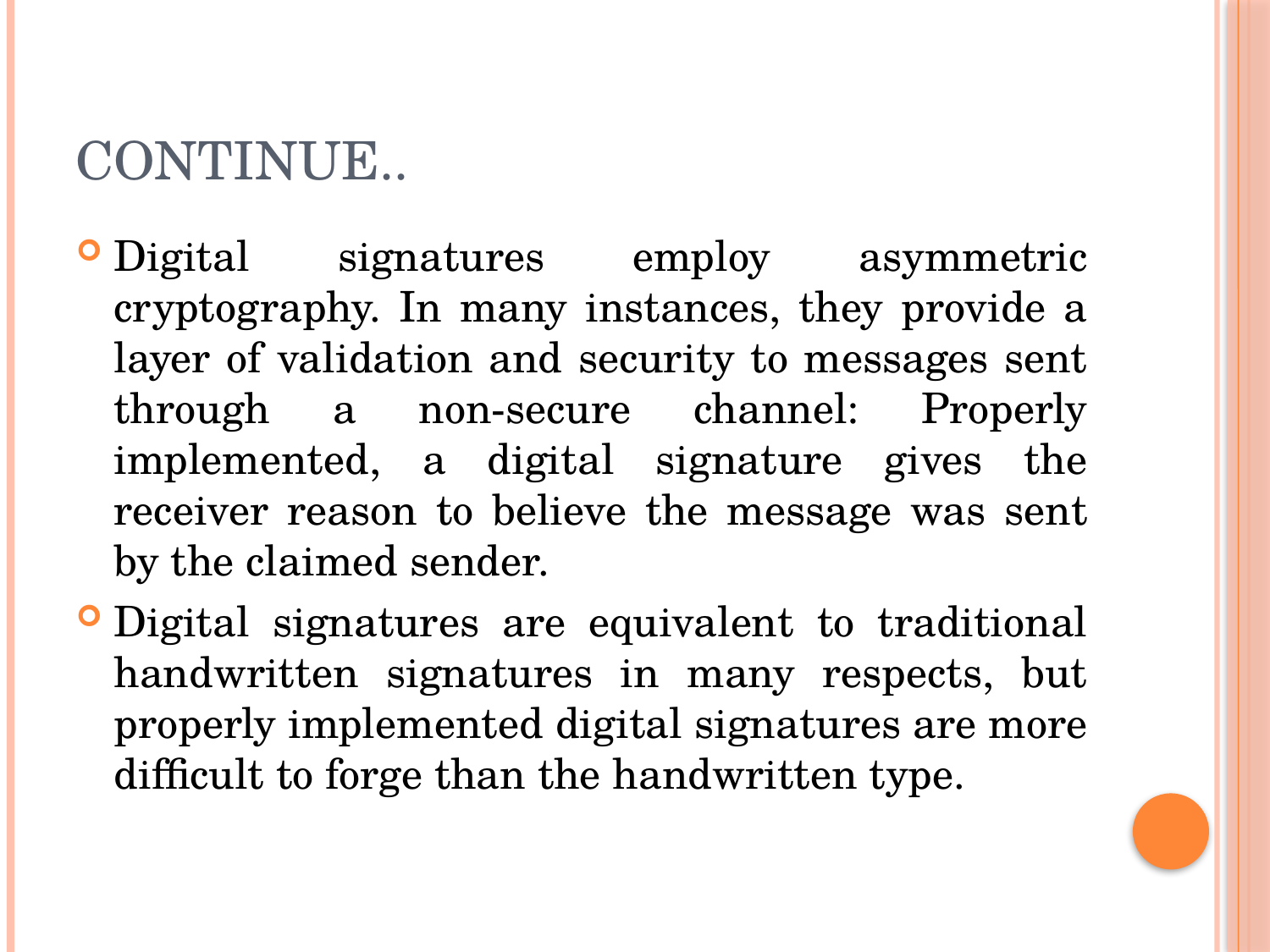

# Continue..
Digital signatures employ asymmetric cryptography. In many instances, they provide a layer of validation and security to messages sent through a non-secure channel: Properly implemented, a digital signature gives the receiver reason to believe the message was sent by the claimed sender.
Digital signatures are equivalent to traditional handwritten signatures in many respects, but properly implemented digital signatures are more difficult to forge than the handwritten type.